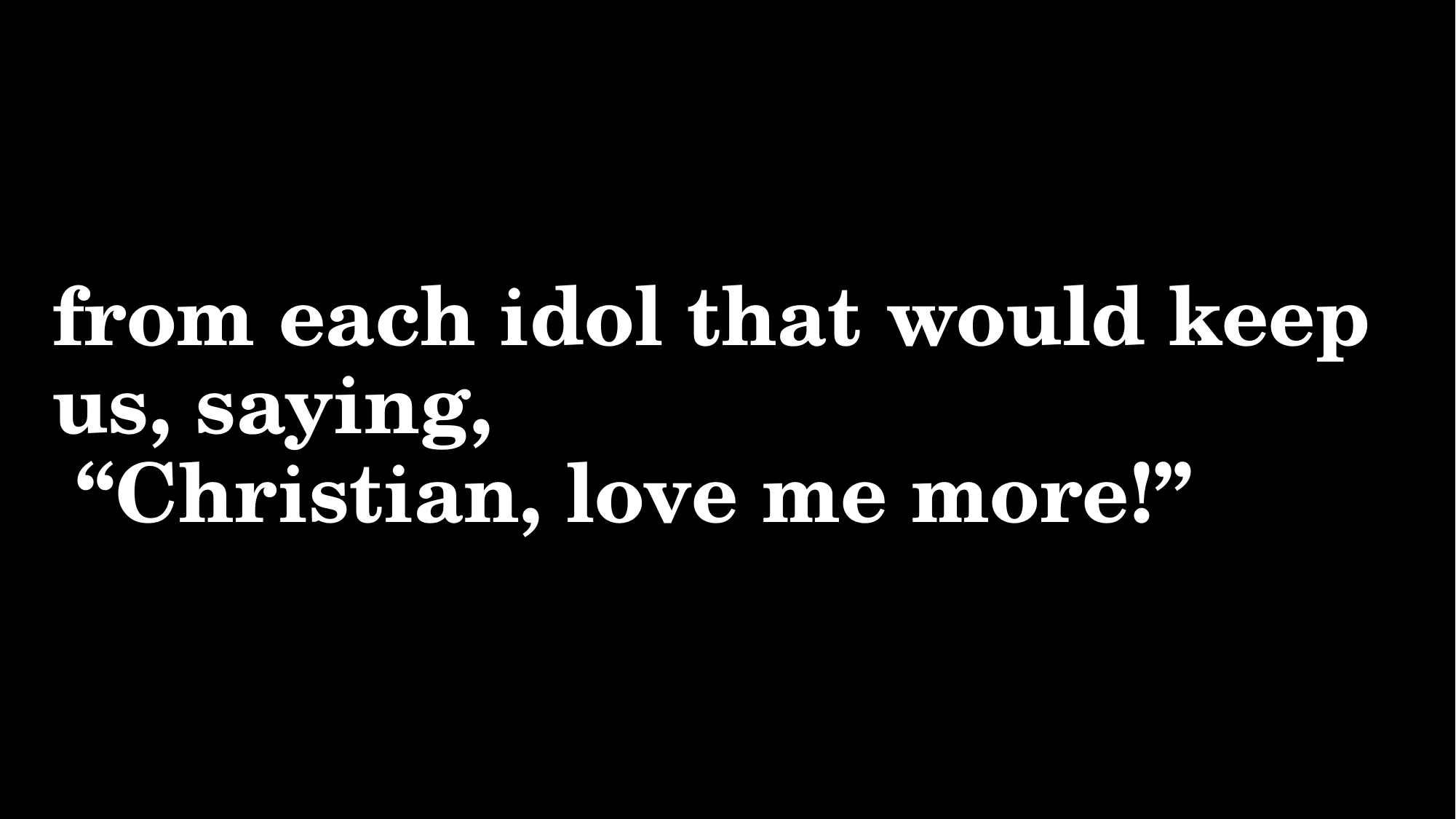

# from each idol that would keep us, saying, “Christian, love me more!”